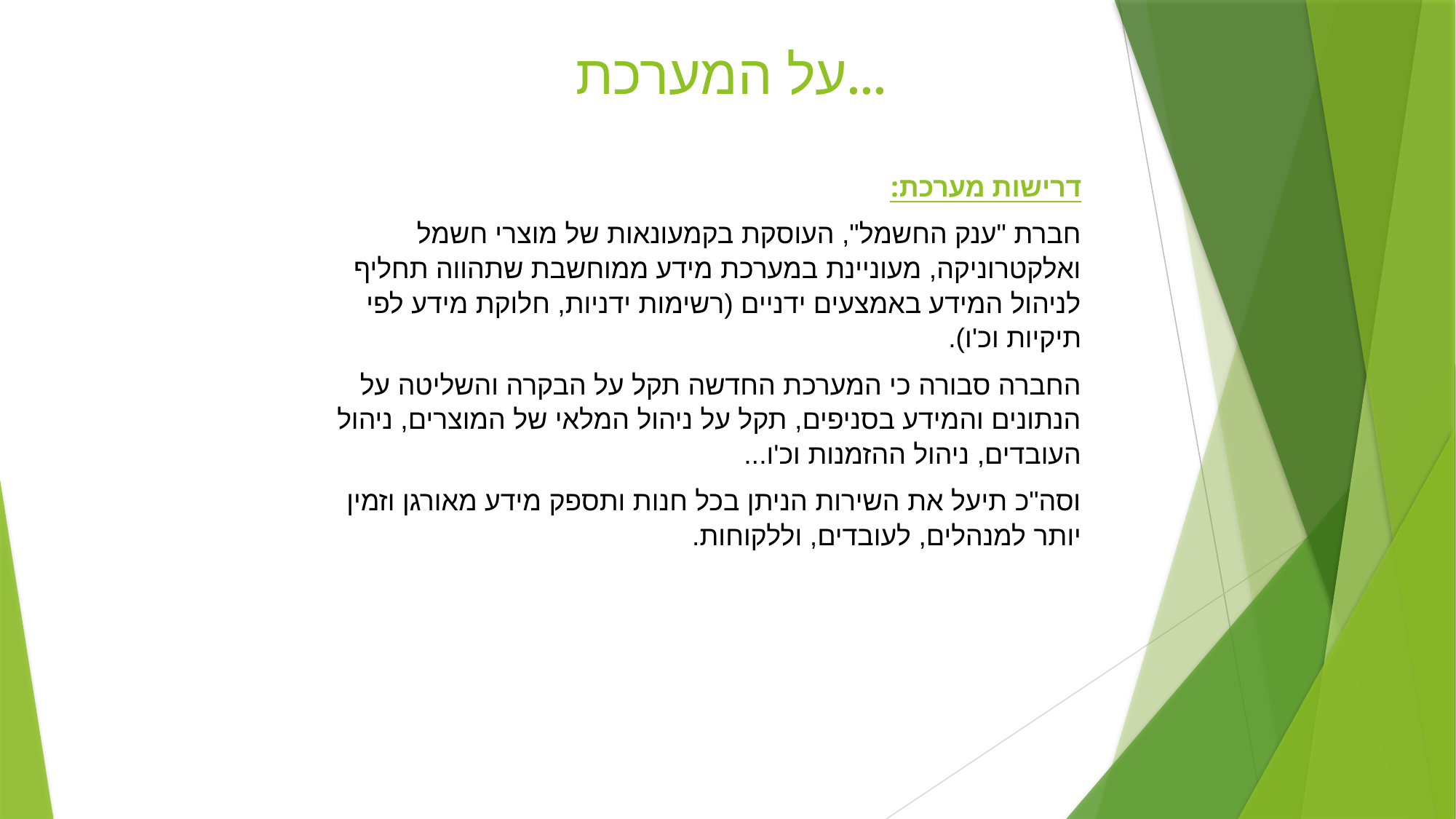

# על המערכת...
דרישות מערכת:
חברת "ענק החשמל", העוסקת בקמעונאות של מוצרי חשמל ואלקטרוניקה, מעוניינת במערכת מידע ממוחשבת שתהווה תחליף לניהול המידע באמצעים ידניים (רשימות ידניות, חלוקת מידע לפי תיקיות וכ'ו).
החברה סבורה כי המערכת החדשה תקל על הבקרה והשליטה על הנתונים והמידע בסניפים, תקל על ניהול המלאי של המוצרים, ניהול העובדים, ניהול ההזמנות וכ'ו...
וסה"כ תיעל את השירות הניתן בכל חנות ותספק מידע מאורגן וזמין יותר למנהלים, לעובדים, וללקוחות.